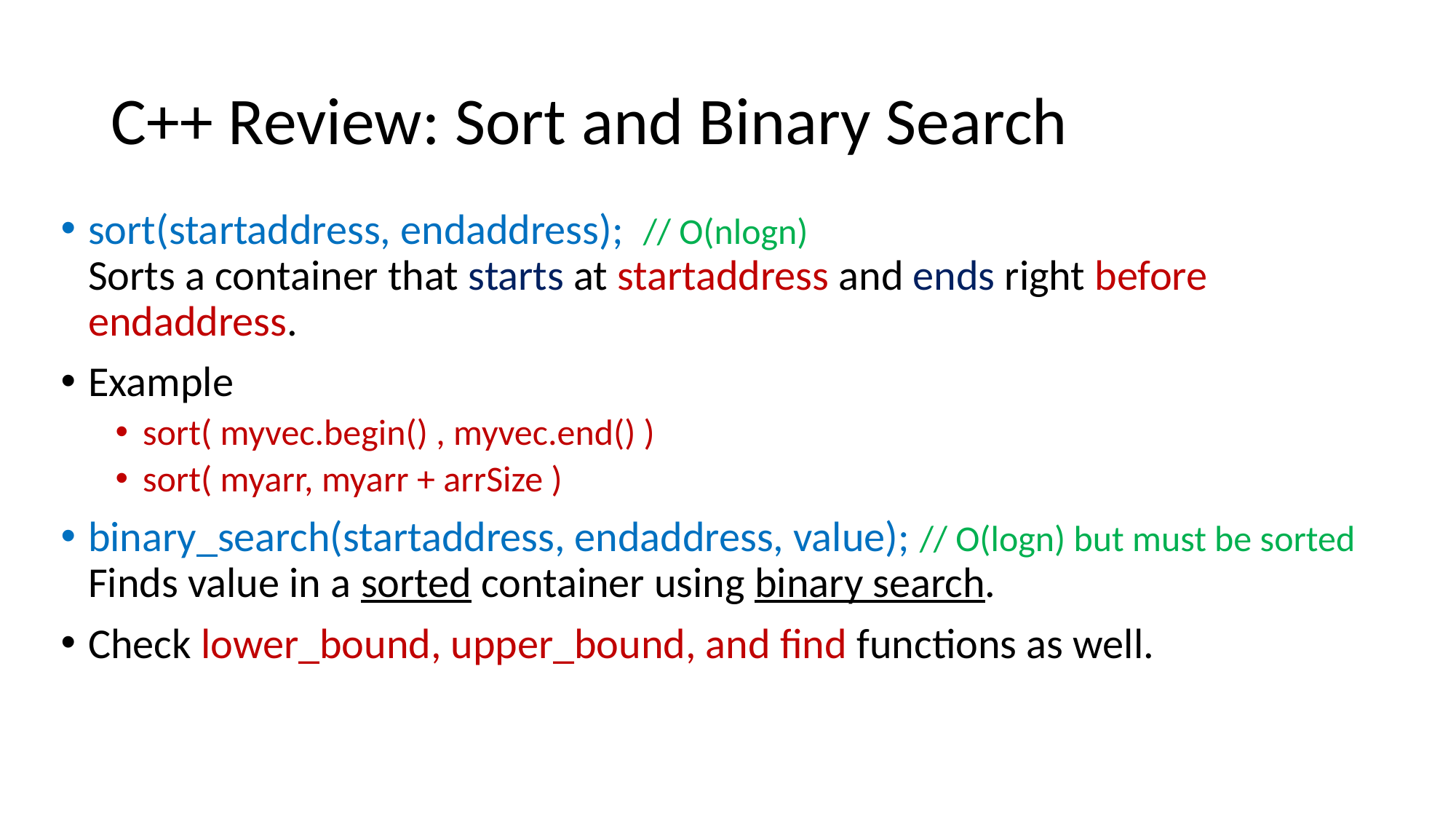

# C++ Review: Sort and Binary Search
sort(startaddress, endaddress);  // O(nlogn)
Sorts a container that starts at startaddress and ends right before endaddress.
Example
sort( myvec.begin() , myvec.end() )
sort( myarr, myarr + arrSize )
binary_search(startaddress, endaddress, value); // O(logn) but must be sorted
Finds value in a sorted container using binary search.
Check lower_bound, upper_bound, and find functions as well.

22